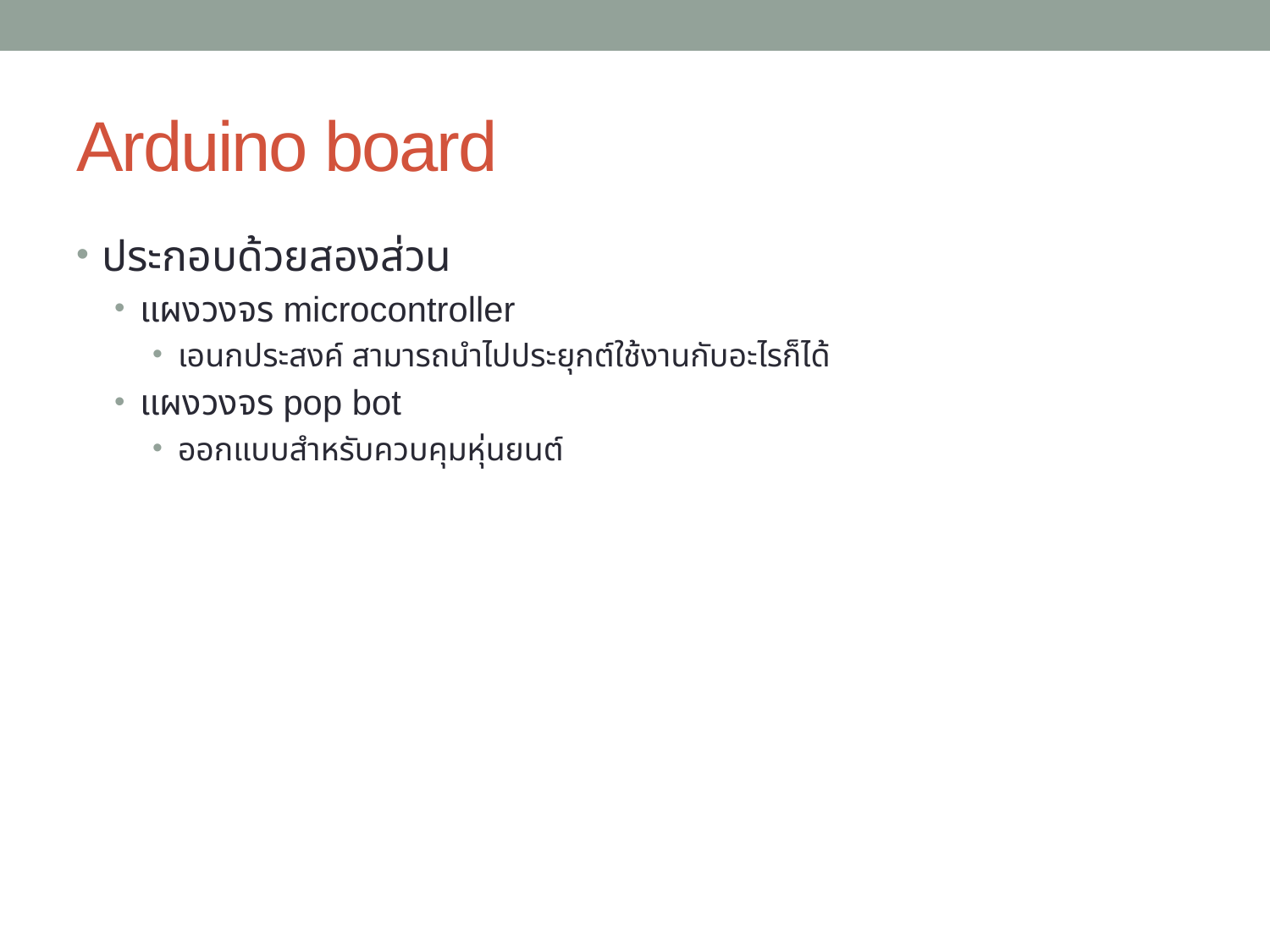

# Arduino board
ประกอบด้วยสองส่วน
แผงวงจร microcontroller
เอนกประสงค์ สามารถนำไปประยุกต์ใช้งานกับอะไรก็ได้
แผงวงจร pop bot
ออกแบบสำหรับควบคุมหุ่นยนต์